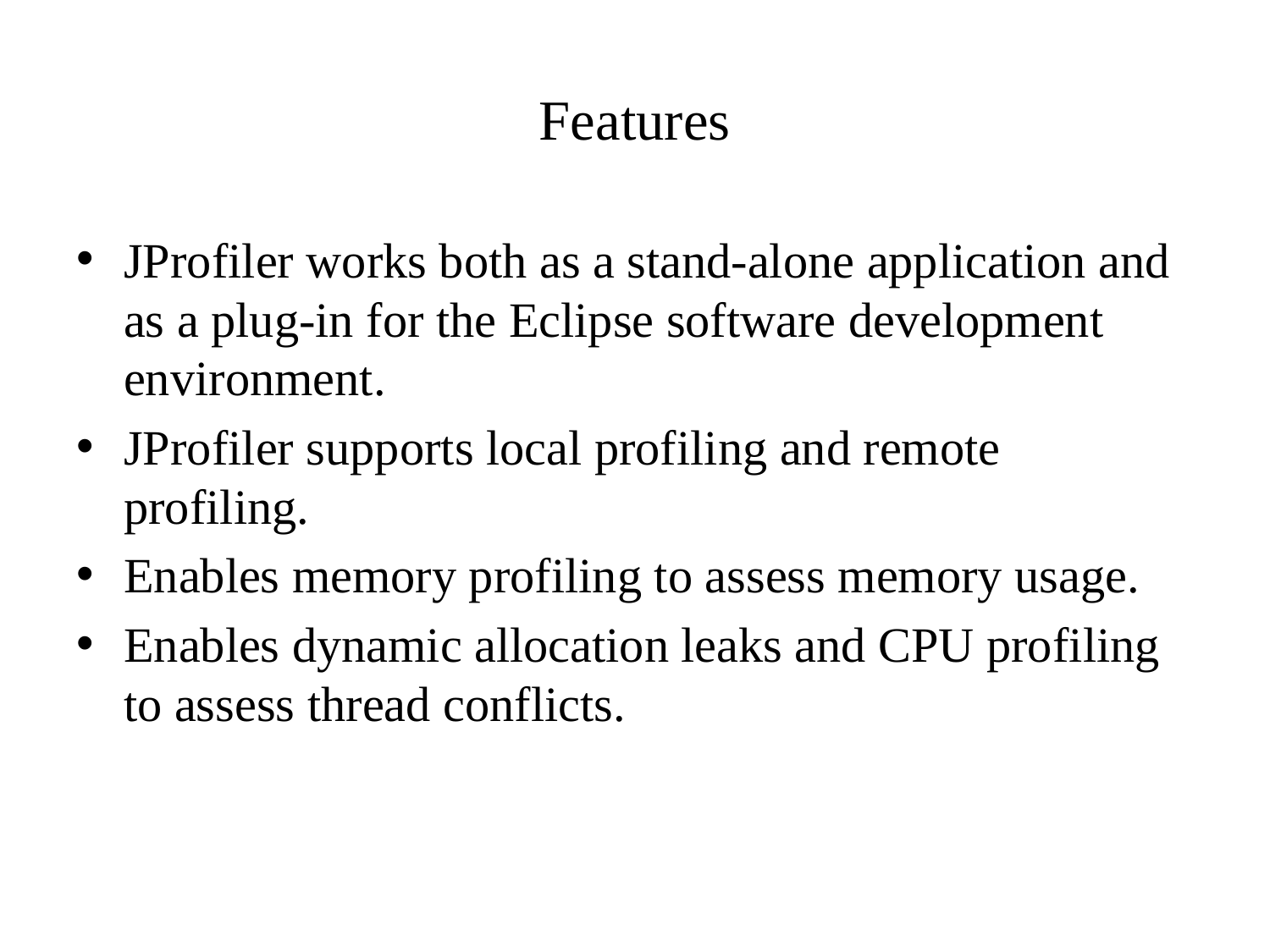

# Features
JProfiler works both as a stand-alone application and as a plug-in for the Eclipse software development environment.
JProfiler supports local profiling and remote profiling.
Enables memory profiling to assess memory usage.
Enables dynamic allocation leaks and CPU profiling to assess thread conflicts.